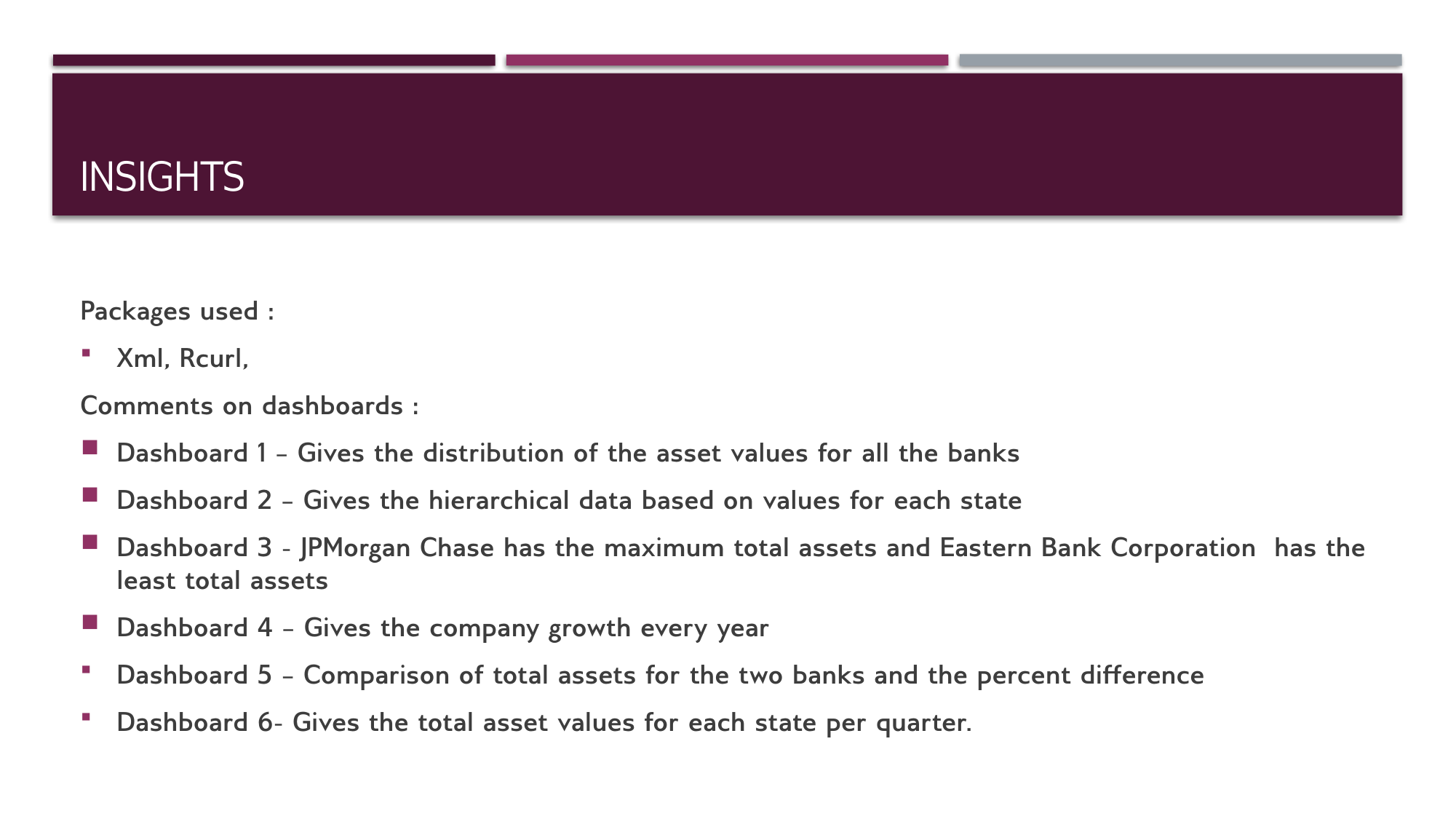

# Insights

Packages used :
Xml, Rcurl,
Comments on dashboards :
Dashboard 1 – Gives the distribution of the asset values for all the banks
Dashboard 2 – Gives the hierarchical data based on values for each state
Dashboard 3 - JPMorgan Chase has the maximum total assets and Eastern Bank Corporation  has the least total assets
Dashboard 4 – Gives the company growth every year
Dashboard 5 – Comparison of total assets for the two banks and the percent difference
Dashboard 6- Gives the total asset values for each state per quarter.